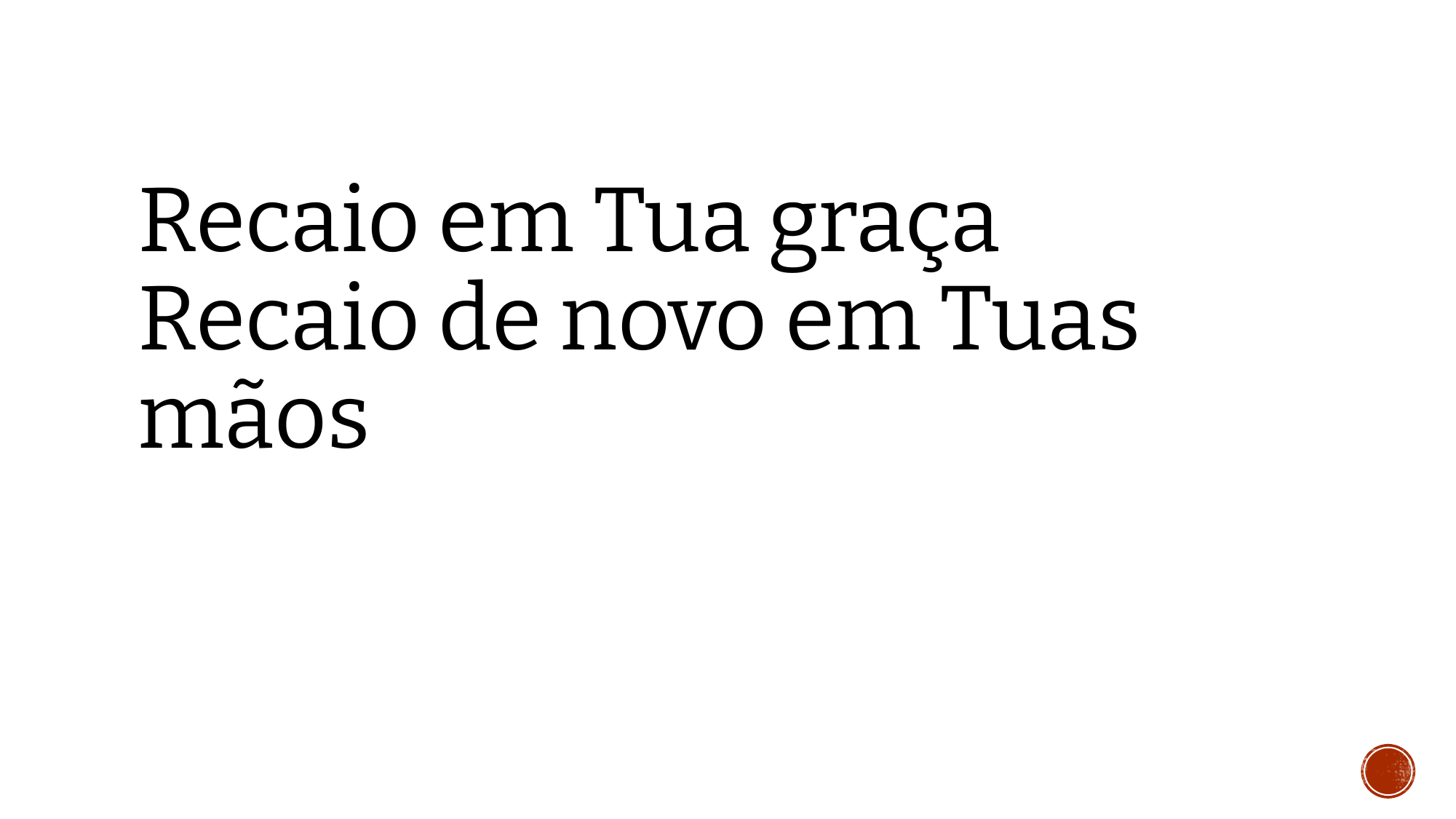

# Recaio em Tua graça Recaio de novo em Tuas mãos